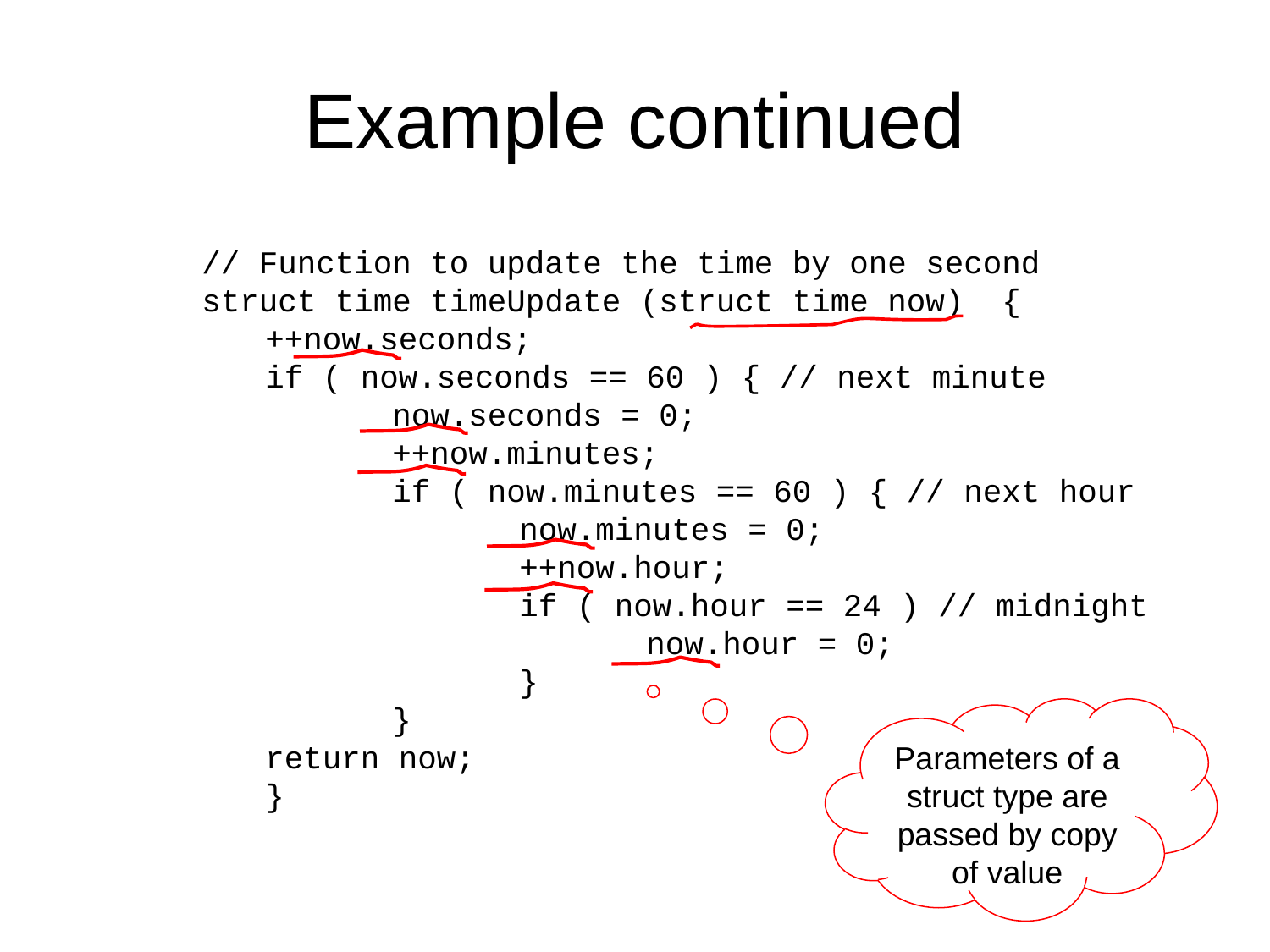

# Example continued
// Function to update the time by one second
struct time timeUpdate (struct time now)  {
++now.seconds;
if ( now.seconds == 60 ) { // next minute
	now.seconds = 0;
	++now.minutes;
	if ( now.minutes == 60 ) { // next hour
		now.minutes = 0;
		++now.hour;
		if ( now.hour == 24 ) // midnight
			now.hour = 0;
		}
	}
return now;
}

Parameters of a struct type are passed by copy of value